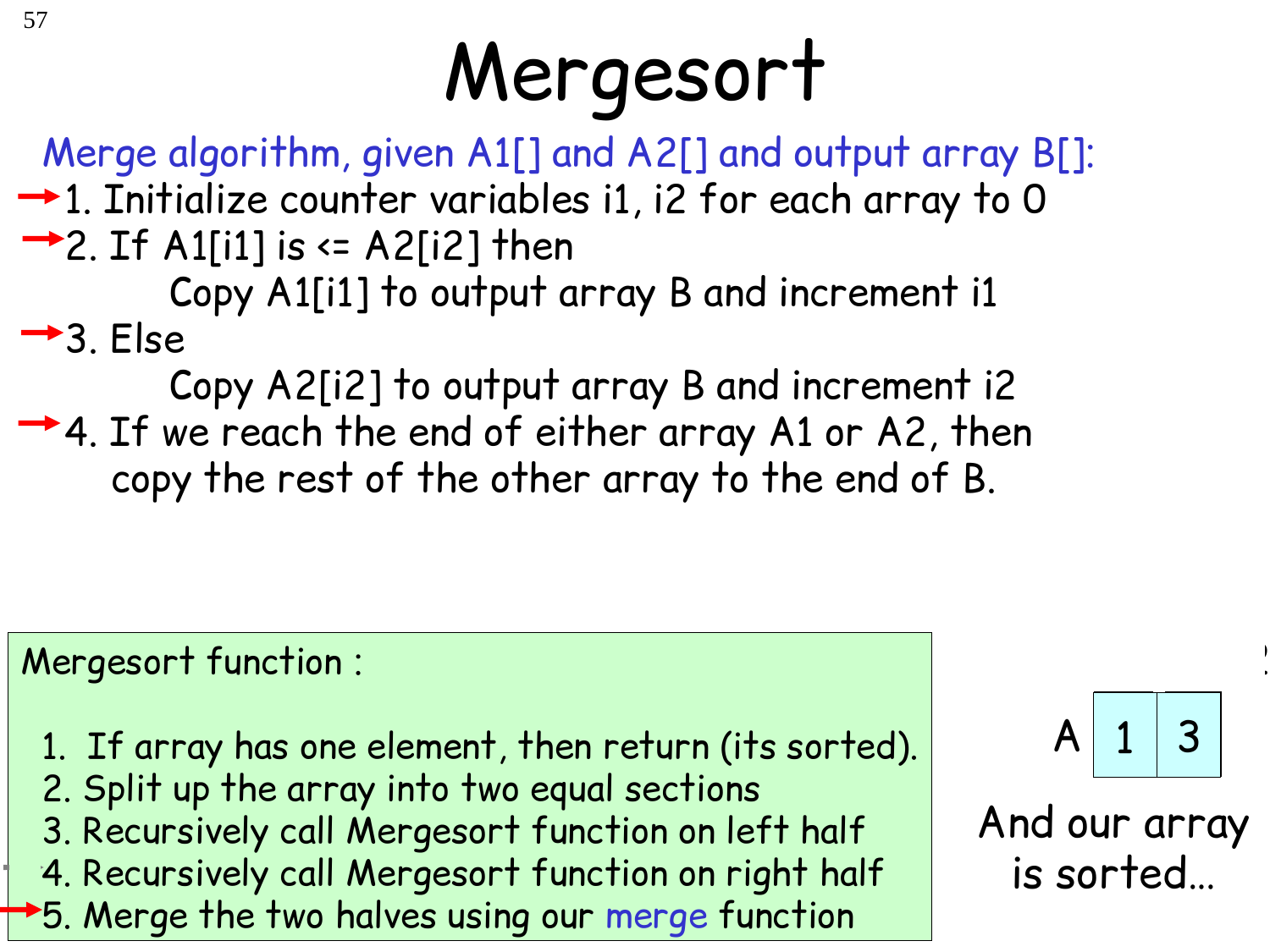

# Mergesort
57
Merge algorithm, given A1[] and A2[] and output array B[]:
  1. Initialize counter variables i1, i2 for each array to 0
  2. If A1[i1] is <= A2[i2] then
           Copy A1[i1] to output array B and increment i1
  3. Else
           Copy A2[i2] to output array B and increment i2
  4. If we reach the end of either array A1 or A2, then
      copy the rest of the other array to the end of B.

A1
3
A2
1

i1

i1

i2

i2
Mergesort function :

  1.  If array has one element, then return (its sorted).
  2. Split up the array into two equal sections
  3. Recursively call Mergesort function on left half
  4. Recursively call Mergesort function on right half
  5. Merge the two halves using our merge function

A

A
1
3
3
1
And our array is sorted…